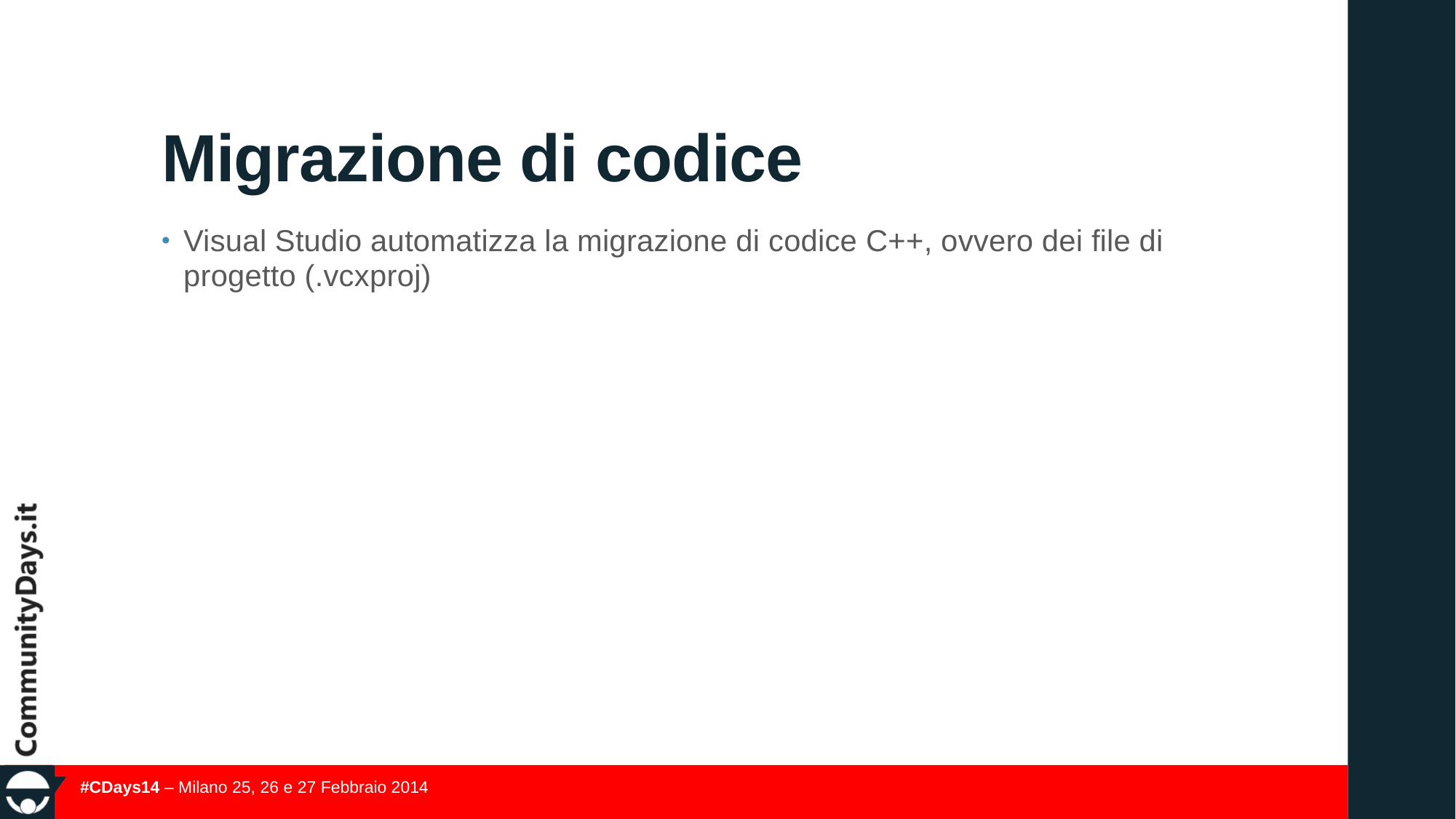

# Migrazione di codice
Visual Studio automatizza la migrazione di codice C++, ovvero dei file di progetto (.vcxproj)